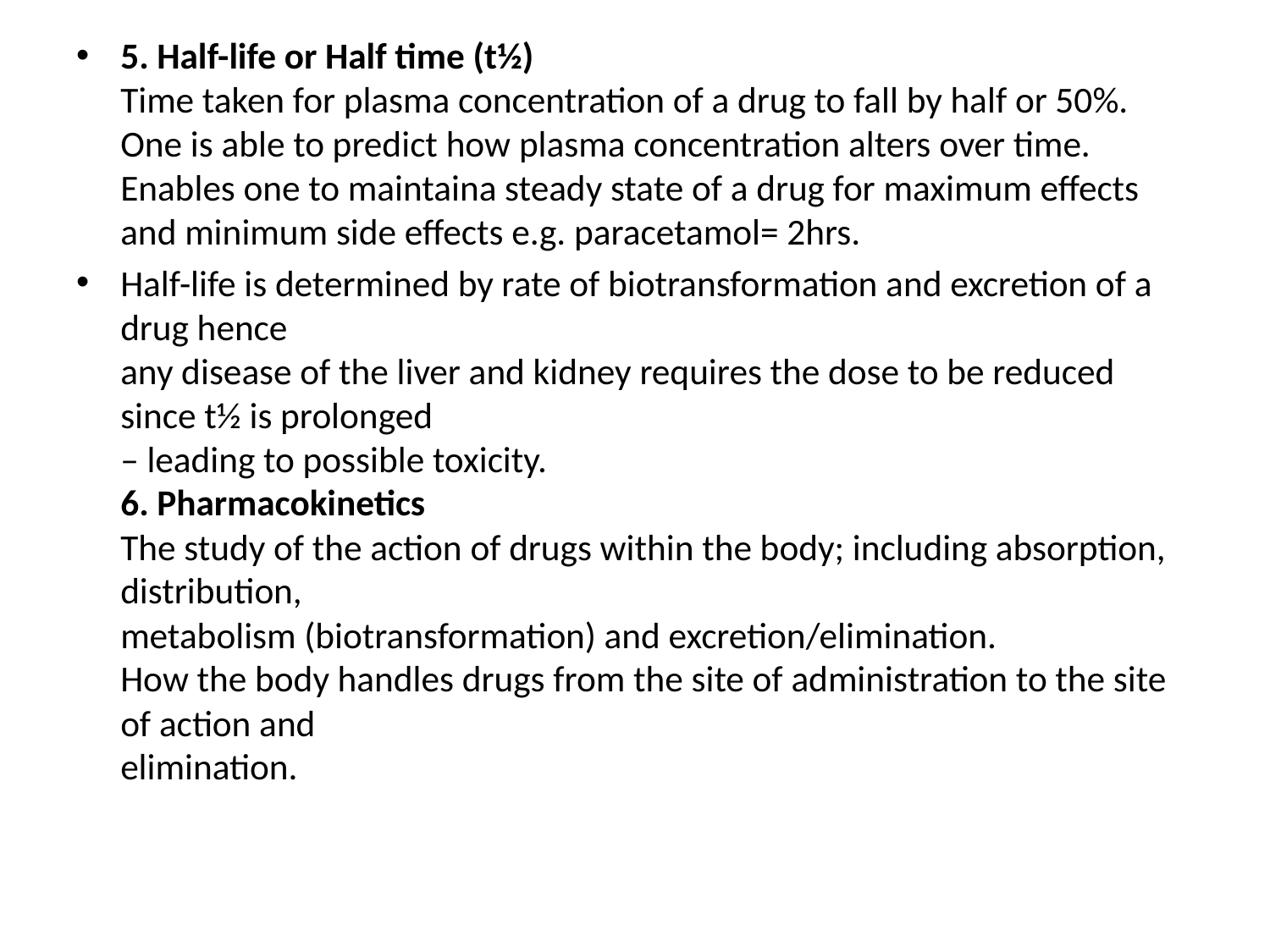

5. Half-life or Half time (t½)
Time taken for plasma concentration of a drug to fall by half or 50%.
One is able to predict how plasma concentration alters over time. Enables one to maintaina steady state of a drug for maximum effects and minimum side effects e.g. paracetamol= 2hrs.
Half-life is determined by rate of biotransformation and excretion of a drug hence
any disease of the liver and kidney requires the dose to be reduced since t½ is prolonged
– leading to possible toxicity.
6. Pharmacokinetics
The study of the action of drugs within the body; including absorption, distribution,
metabolism (biotransformation) and excretion/elimination.
How the body handles drugs from the site of administration to the site of action and
elimination.